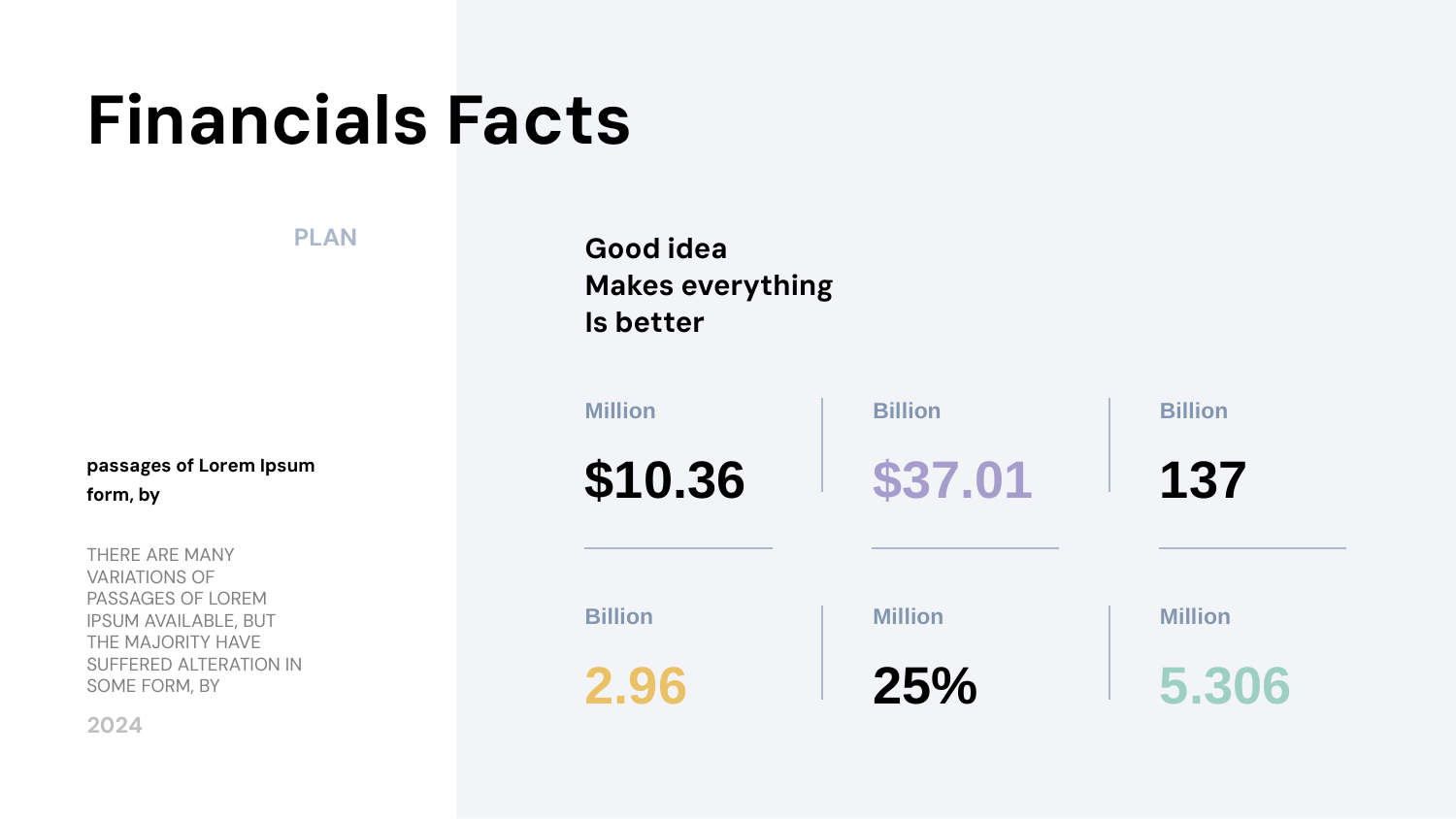

Financials Facts
PLAN
Good idea
Makes everything
Is better

Million
Billion
Billion
$10.36
$37.01
137
passages of Lorem Ipsum form, by
THERE ARE MANY VARIATIONS OF PASSAGES OF LOREM IPSUM AVAILABLE, BUT THE MAJORITY HAVE SUFFERED ALTERATION IN SOME FORM, BY
Billion
Million
Million
2.96
25%
5.306
2024